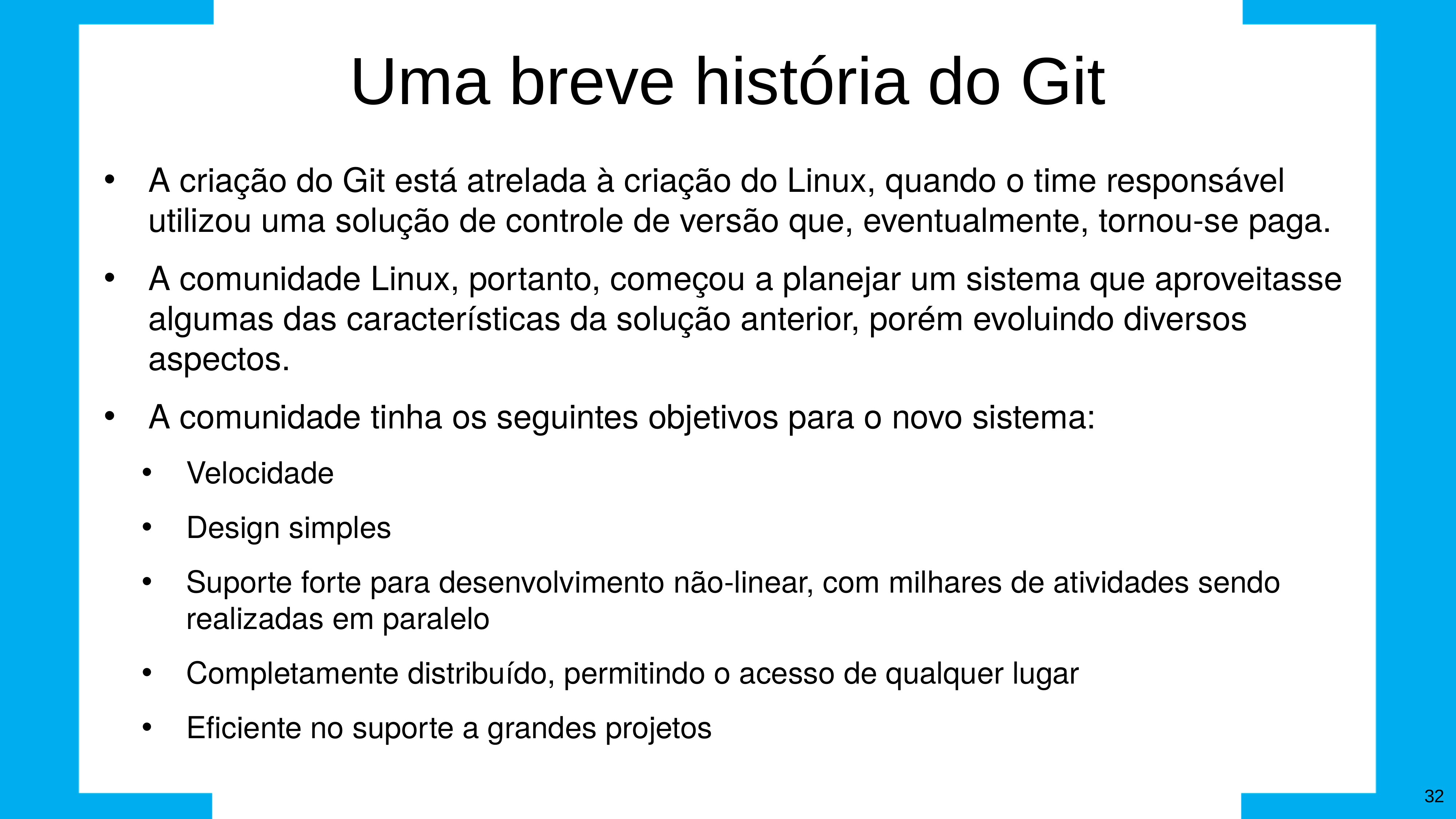

# Uma breve história do Git
A criação do Git está atrelada à criação do Linux, quando o time responsável utilizou uma solução de controle de versão que, eventualmente, tornou-se paga.
A comunidade Linux, portanto, começou a planejar um sistema que aproveitasse algumas das características da solução anterior, porém evoluindo diversos aspectos.
A comunidade tinha os seguintes objetivos para o novo sistema:
Velocidade
Design simples
Suporte forte para desenvolvimento não-linear, com milhares de atividades sendo realizadas em paralelo
Completamente distribuído, permitindo o acesso de qualquer lugar
Eficiente no suporte a grandes projetos
32